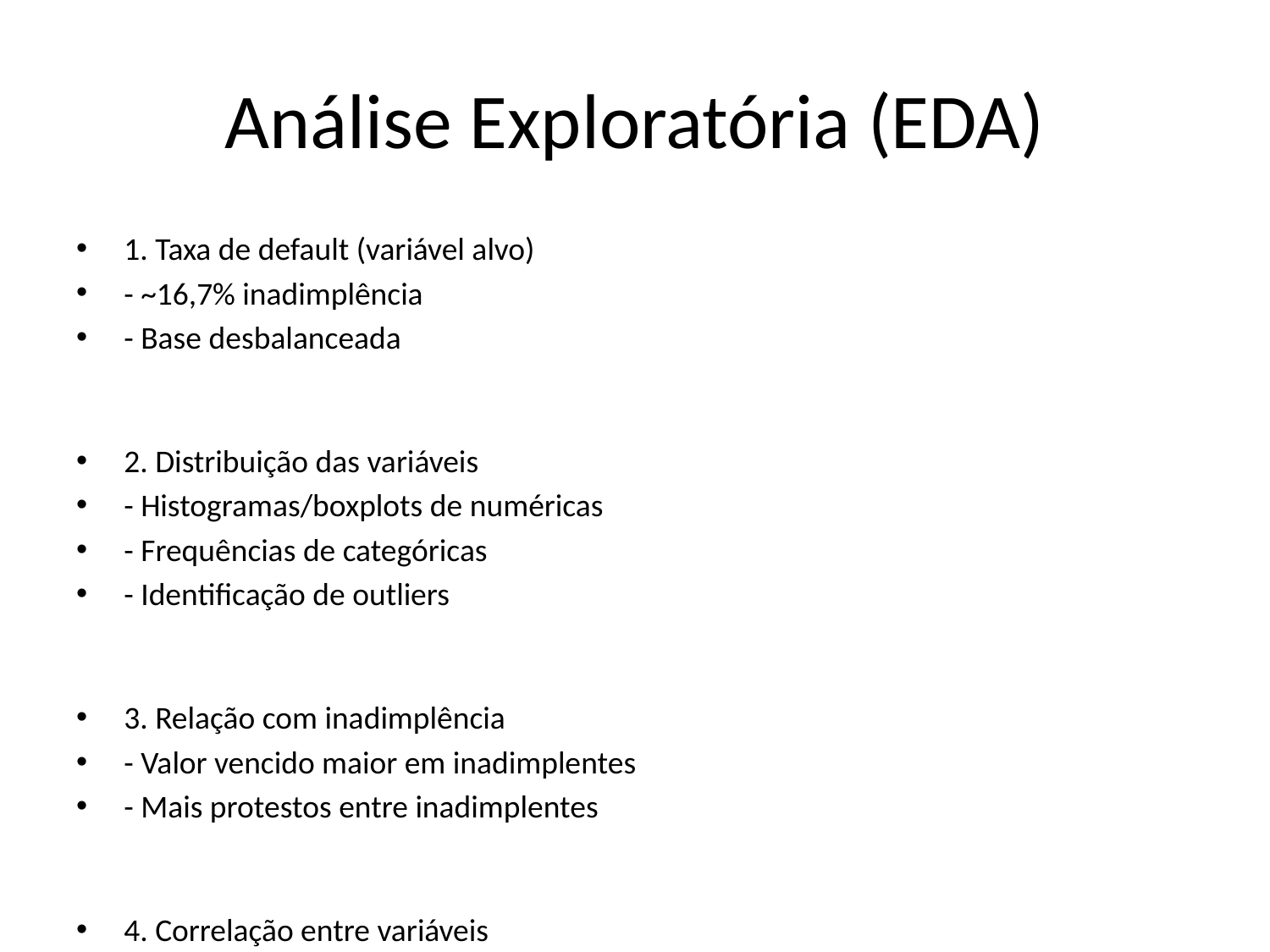

# Análise Exploratória (EDA)
1. Taxa de default (variável alvo)
- ~16,7% inadimplência
- Base desbalanceada

2. Distribuição das variáveis
- Histogramas/boxplots de numéricas
- Frequências de categóricas
- Identificação de outliers

3. Relação com inadimplência
- Valor vencido maior em inadimplentes
- Mais protestos entre inadimplentes

4. Correlação entre variáveis
- Matriz de correlação
- Variáveis redundantes (ex: valor vencido x valor pedido)

5. Principais insights de negócio
- Muitos protestos → maior default
- Pedidos altos → maior risco
- Histórico recente de atraso → forte sinal